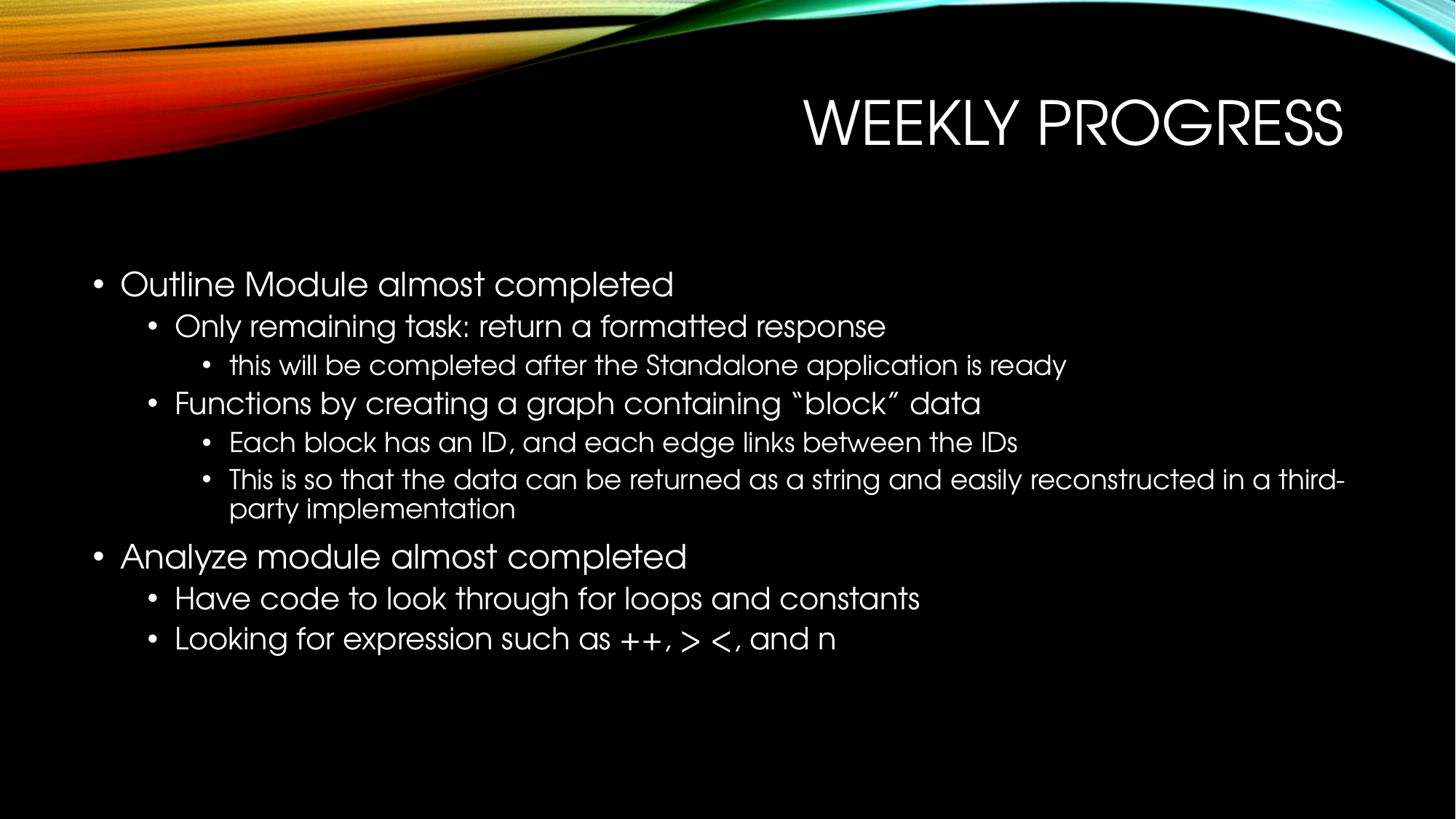

# Weekly Progress
Outline Module almost completed
Only remaining task: return a formatted response
this will be completed after the Standalone application is ready
Functions by creating a graph containing “block” data
Each block has an ID, and each edge links between the IDs
This is so that the data can be returned as a string and easily reconstructed in a third-party implementation
Analyze module almost completed
Have code to look through for loops and constants
Looking for expression such as ++, > <, and n